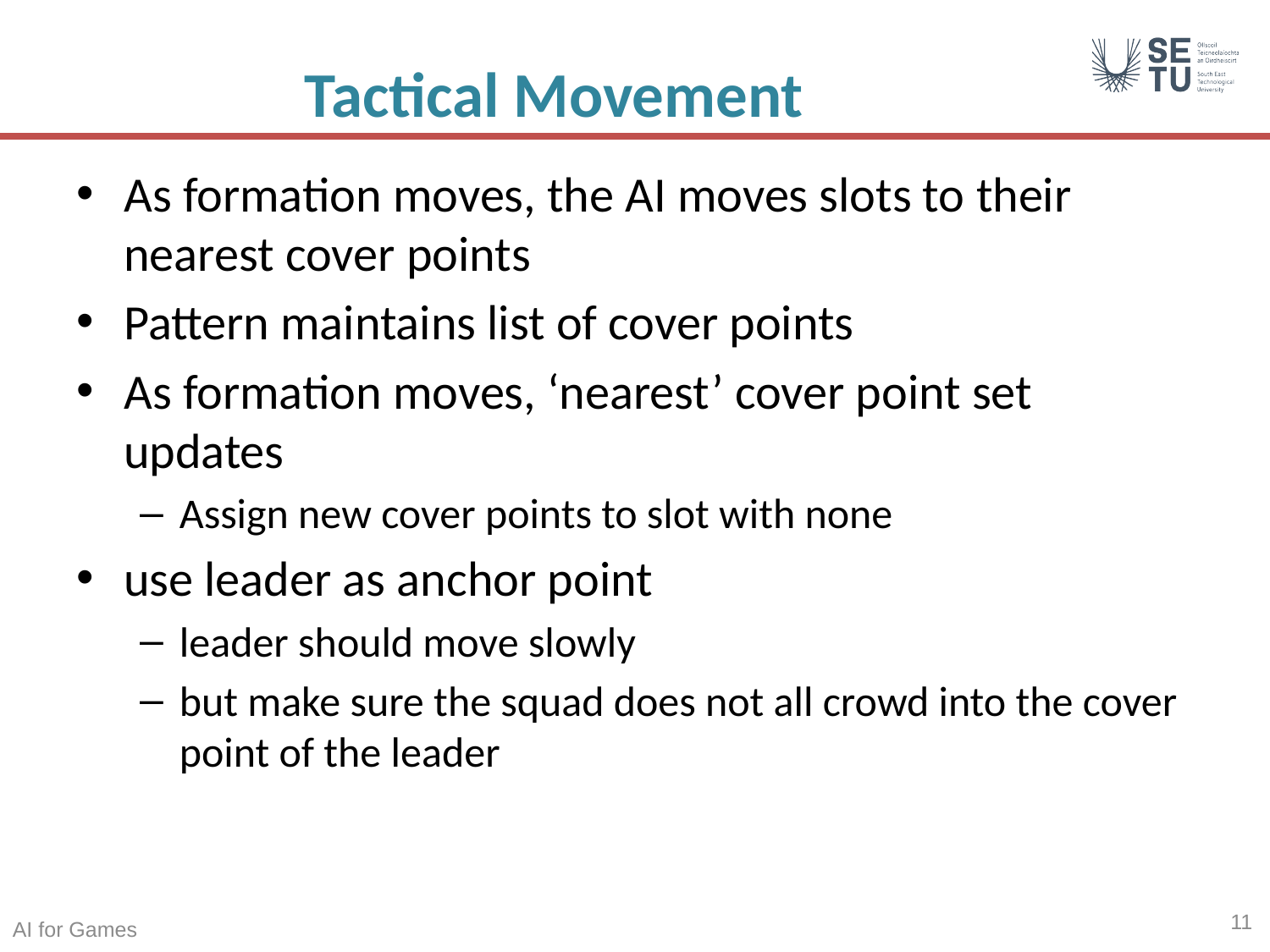

# Tactical Movement
As formation moves, the AI moves slots to their nearest cover points
Pattern maintains list of cover points
As formation moves, ‘nearest’ cover point set updates
Assign new cover points to slot with none
use leader as anchor point
leader should move slowly
but make sure the squad does not all crowd into the cover point of the leader
11